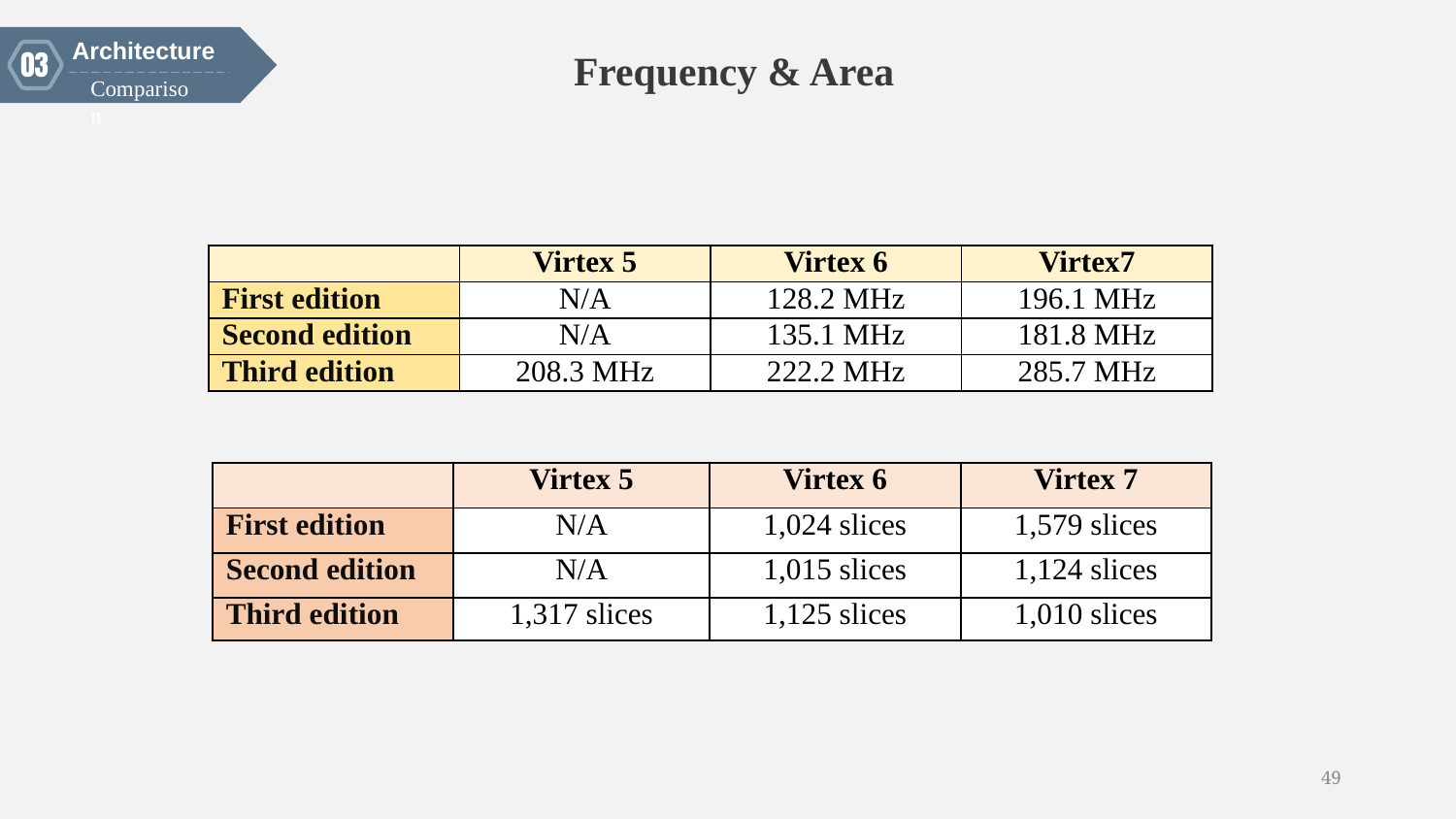

Architecture

03
Comparison
Frequency & Area
|  | Virtex 5 | Virtex 6 | Virtex7 |
| --- | --- | --- | --- |
| First edition | N/A | 128.2 MHz | 196.1 MHz |
| Second edition | N/A | 135.1 MHz | 181.8 MHz |
| Third edition | 208.3 MHz | 222.2 MHz | 285.7 MHz |
|  | Virtex 5 | Virtex 6 | Virtex 7 |
| --- | --- | --- | --- |
| First edition | N/A | 1,024 slices | 1,579 slices |
| Second edition | N/A | 1,015 slices | 1,124 slices |
| Third edition | 1,317 slices | 1,125 slices | 1,010 slices |
49